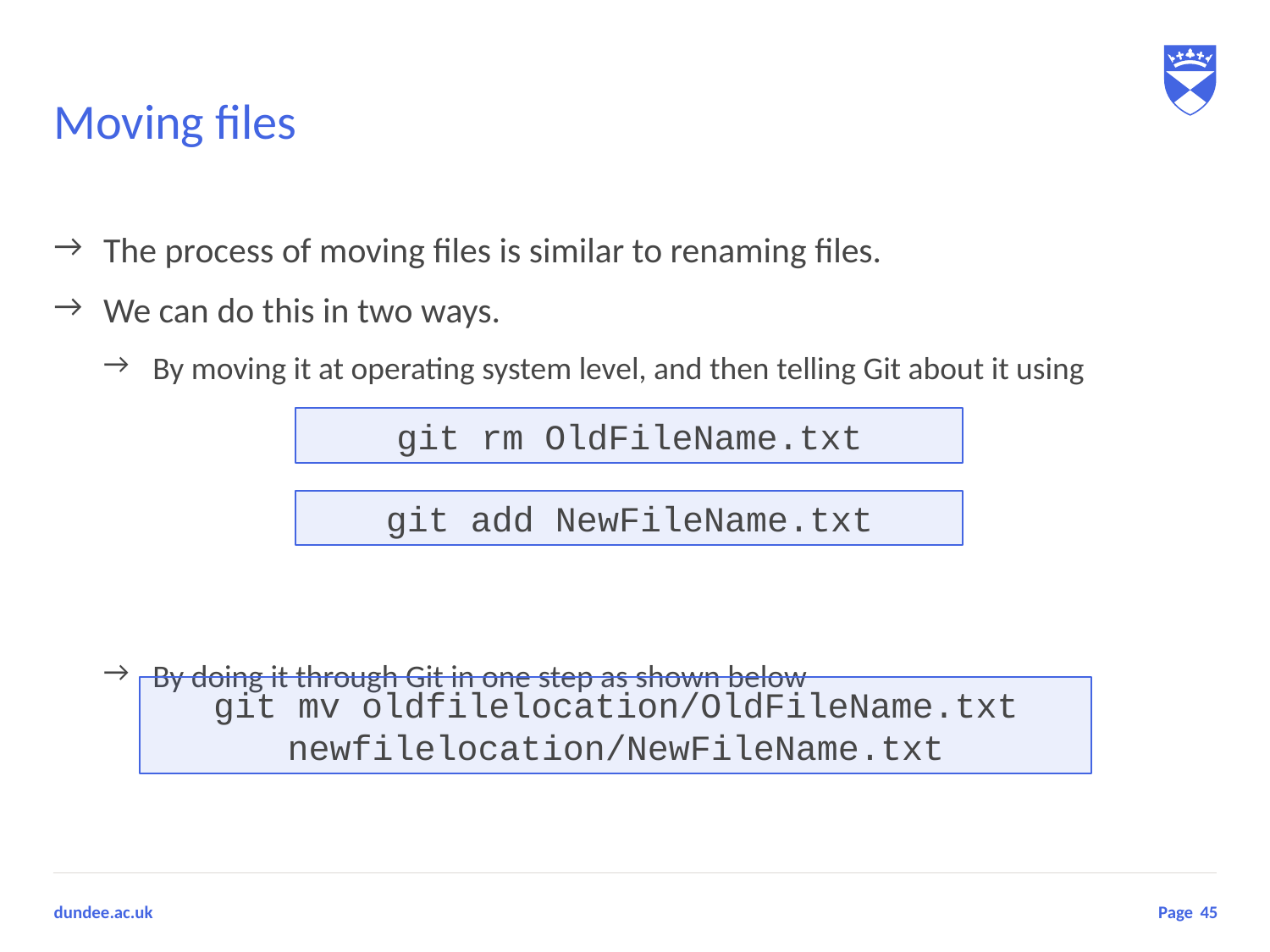

# Moving files
The process of moving files is similar to renaming files.
We can do this in two ways.
By moving it at operating system level, and then telling Git about it using

By doing it through Git in one step as shown below
git rm OldFileName.txt
git add NewFileName.txt
git mv oldfilelocation/OldFileName.txt newfilelocation/NewFileName.txt
45